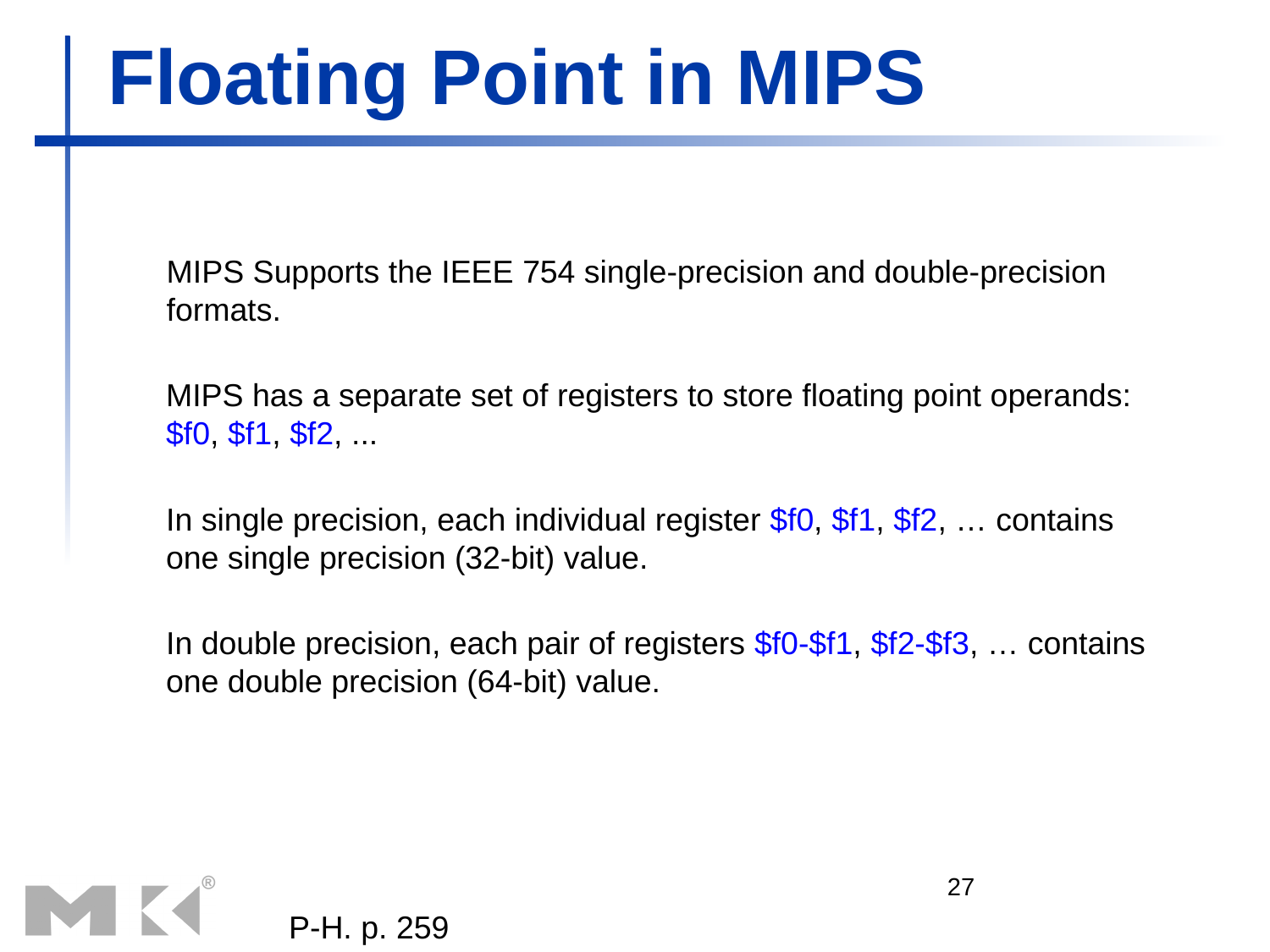

# Floating Point in MIPS
MIPS Supports the IEEE 754 single-precision and double-precision
formats.
MIPS has a separate set of registers to store floating point operands:
$f0, $f1, $f2, ...
In single precision, each individual register $f0, $f1, $f2, … contains
one single precision (32-bit) value.
In double precision, each pair of registers $f0-$f1, $f2-$f3, … contains
one double precision (64-bit) value.
27
P-H. p. 259